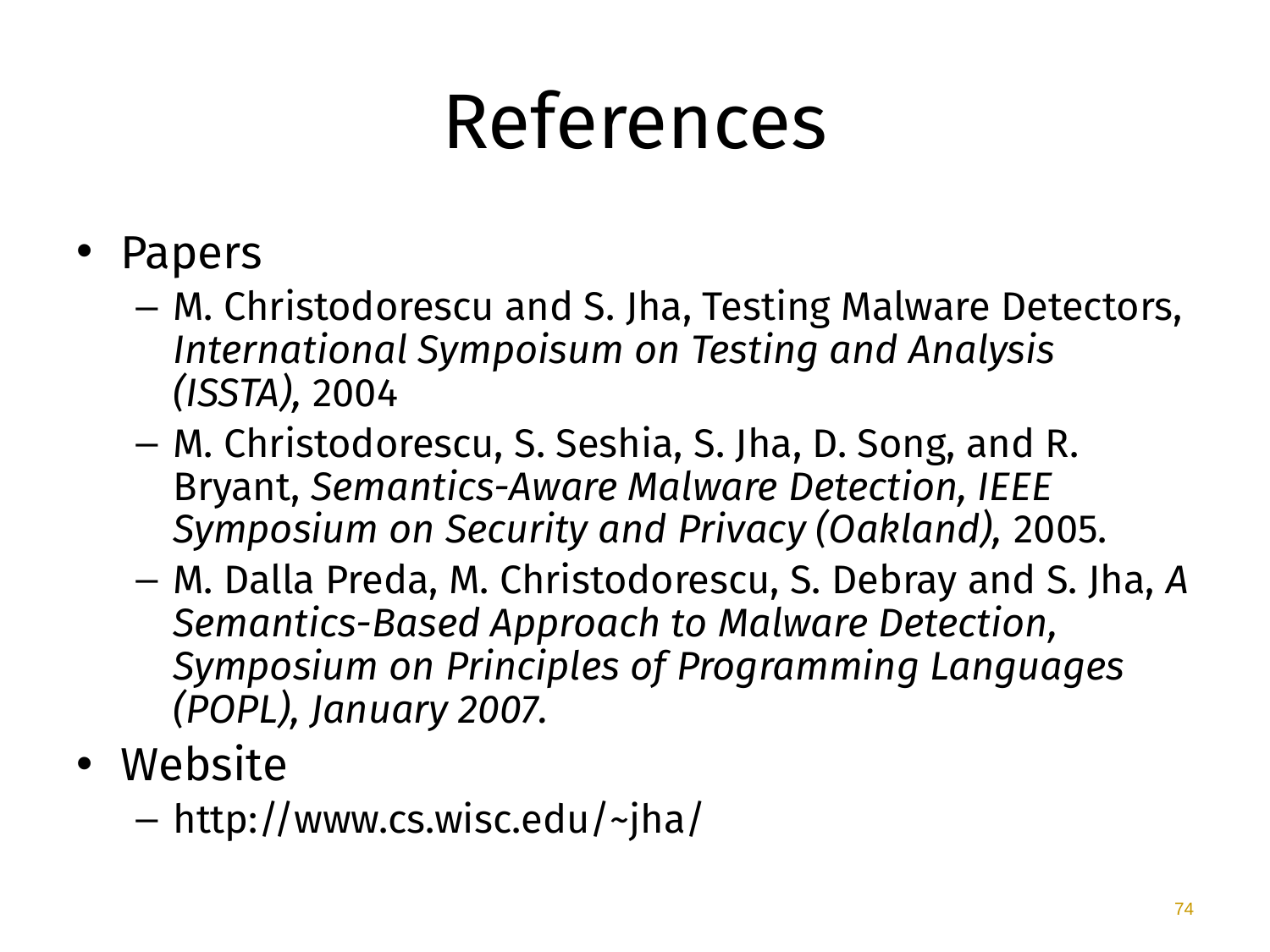

74
# References
Papers
M. Christodorescu and S. Jha, Testing Malware Detectors, International Sympoisum on Testing and Analysis (ISSTA), 2004
M. Christodorescu, S. Seshia, S. Jha, D. Song, and R. Bryant, Semantics-Aware Malware Detection, IEEE Symposium on Security and Privacy (Oakland), 2005.
M. Dalla Preda, M. Christodorescu, S. Debray and S. Jha, A Semantics-Based Approach to Malware Detection, Symposium on Principles of Programming Languages (POPL), January 2007.
Website
http://www.cs.wisc.edu/~jha/